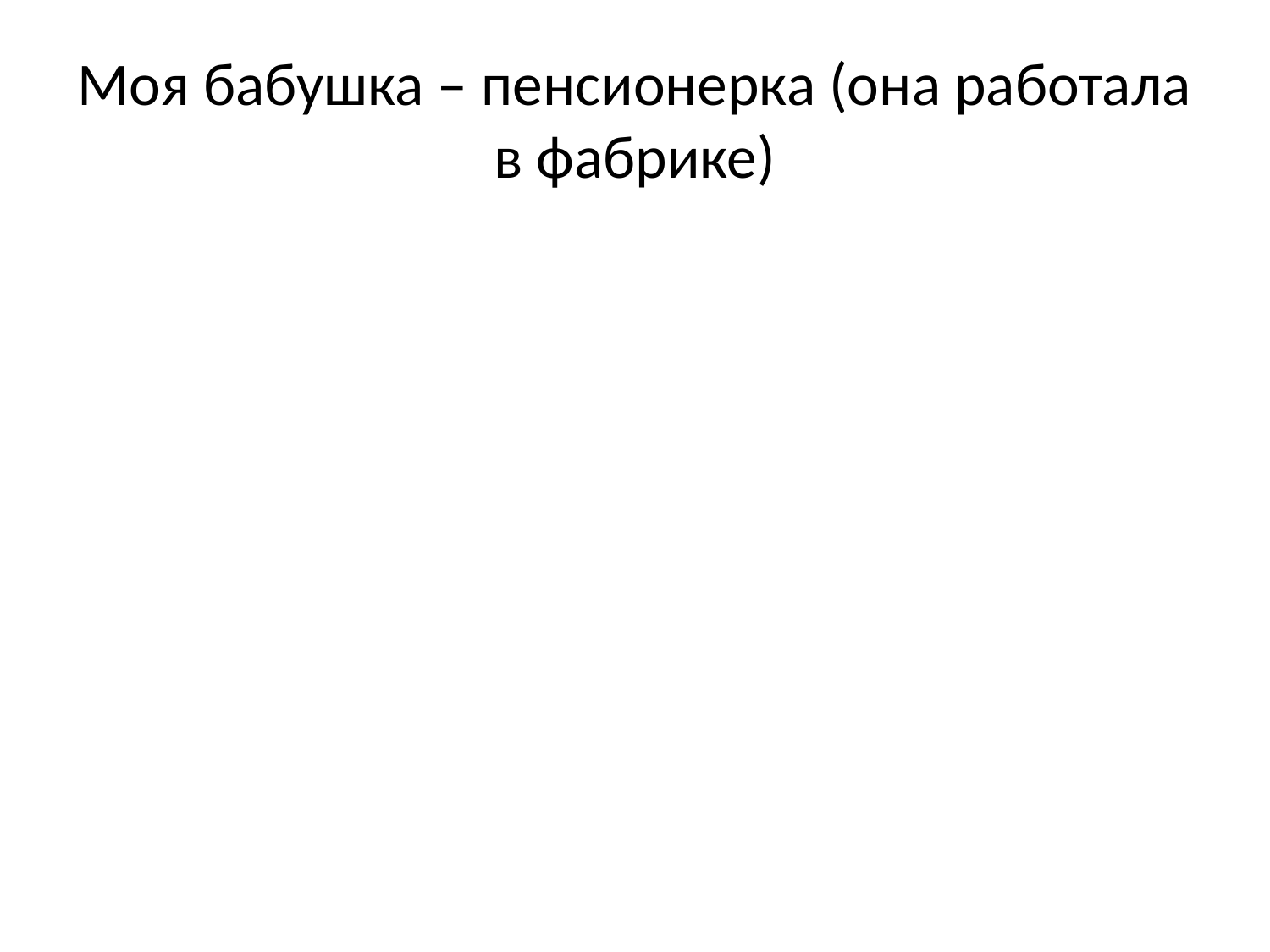

# Моя бабушка – пенсионерка (она работала в фабрике)